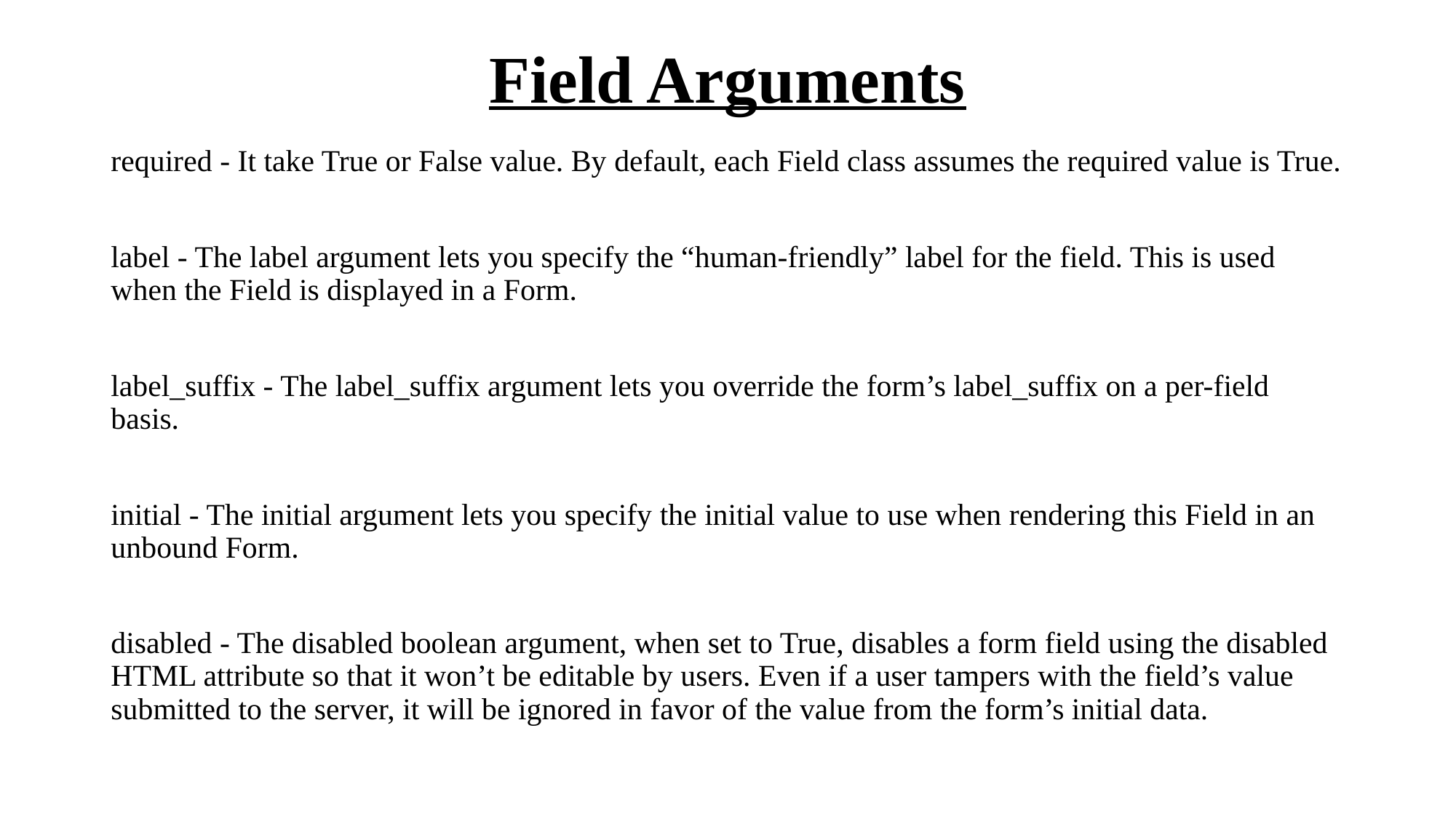

# Field Arguments
required - It take True or False value. By default, each Field class assumes the required value is True.

label - The label argument lets you specify the “human-friendly” label for the field. This is used when the Field is displayed in a Form.

label_suffix - The label_suffix argument lets you override the form’s label_suffix on a per-field basis.

initial - The initial argument lets you specify the initial value to use when rendering this Field in an unbound Form.

disabled - The disabled boolean argument, when set to True, disables a form field using the disabled HTML attribute so that it won’t be editable by users. Even if a user tampers with the field’s value submitted to the server, it will be ignored in favor of the value from the form’s initial data.